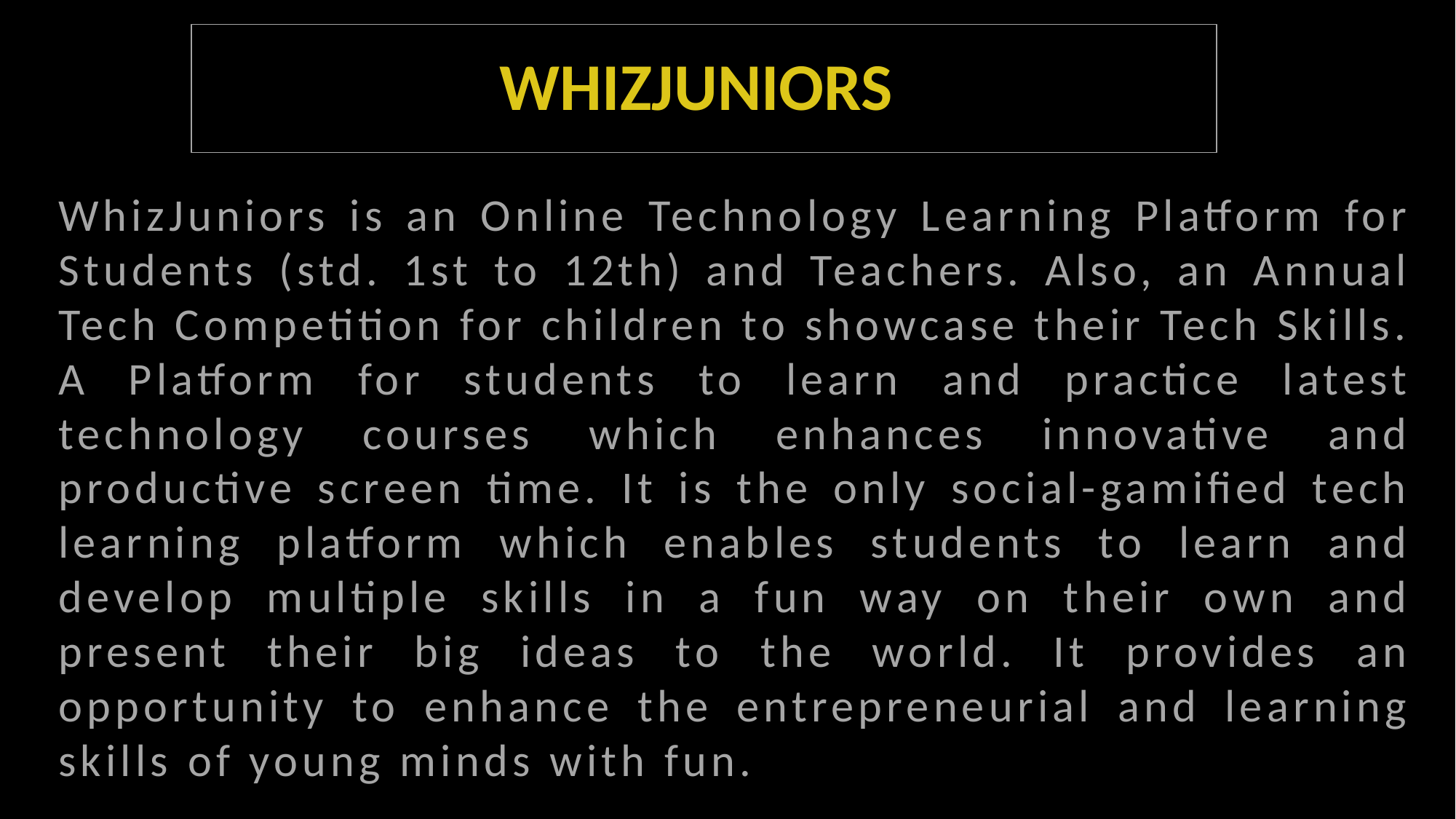

WHIZJUNIORS
WhizJuniors is an Online Technology Learning Platform for Students (std. 1st to 12th) and Teachers. Also, an Annual Tech Competition for children to showcase their Tech Skills. A Platform for students to learn and practice latest technology courses which enhances innovative and productive screen time. It is the only social-gamified tech learning platform which enables students to learn and develop multiple skills in a fun way on their own and present their big ideas to the world. It provides an opportunity to enhance the entrepreneurial and learning skills of young minds with fun.